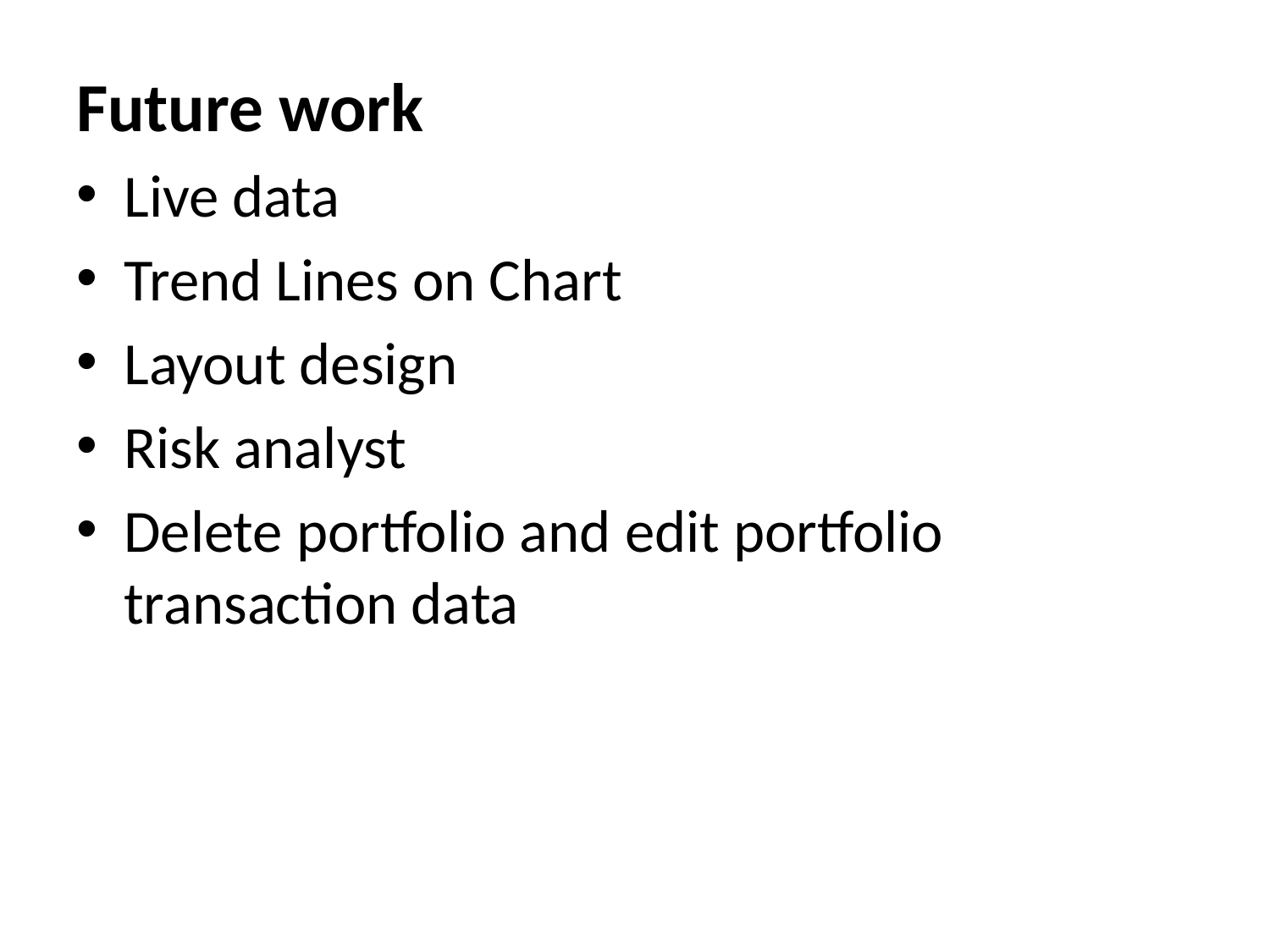

Future work
Live data
Trend Lines on Chart
Layout design
Risk analyst
Delete portfolio and edit portfolio transaction data